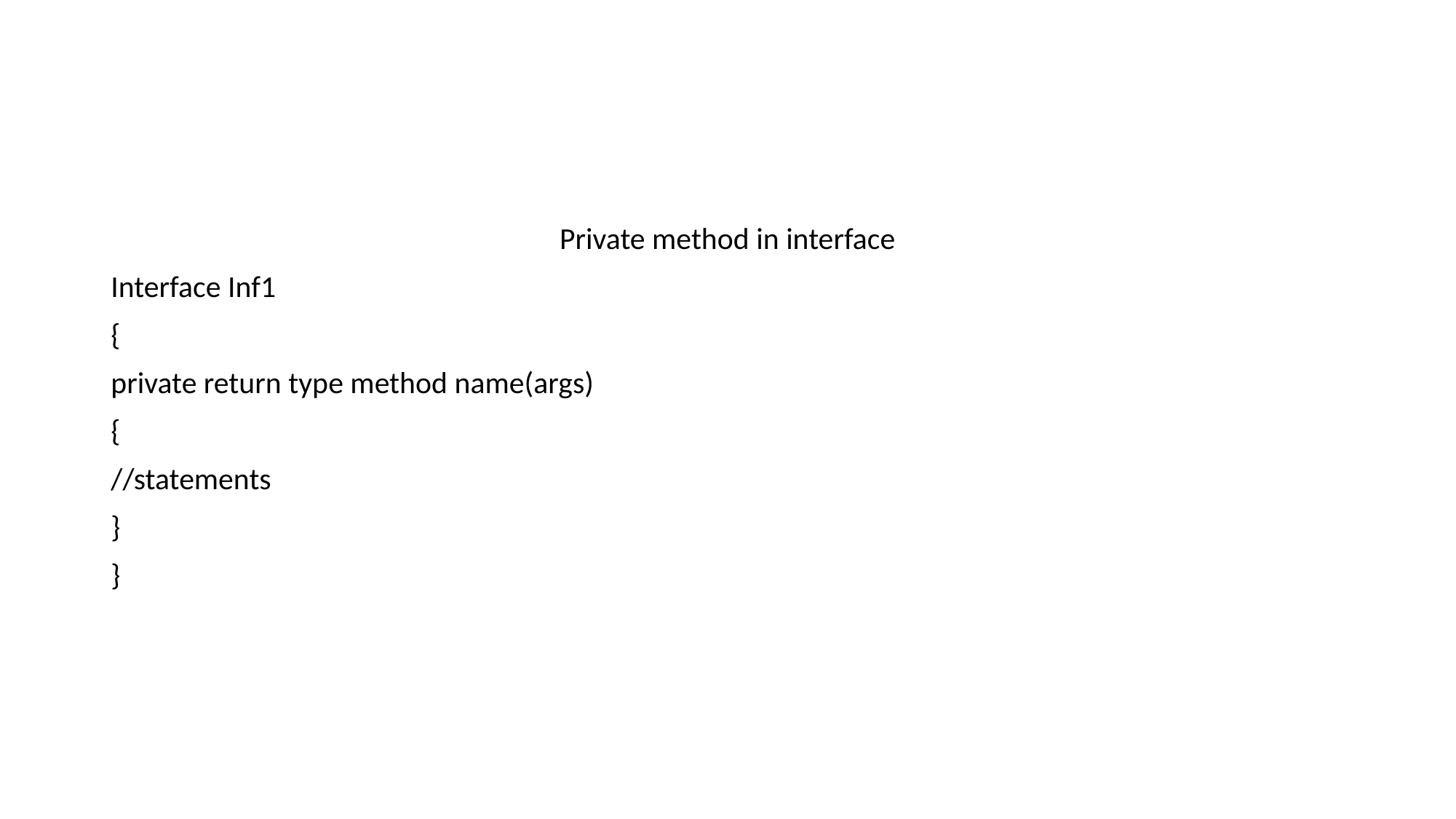

Private method in interface
Interface Inf1
{
private return type method name(args)
{
//statements
}
}